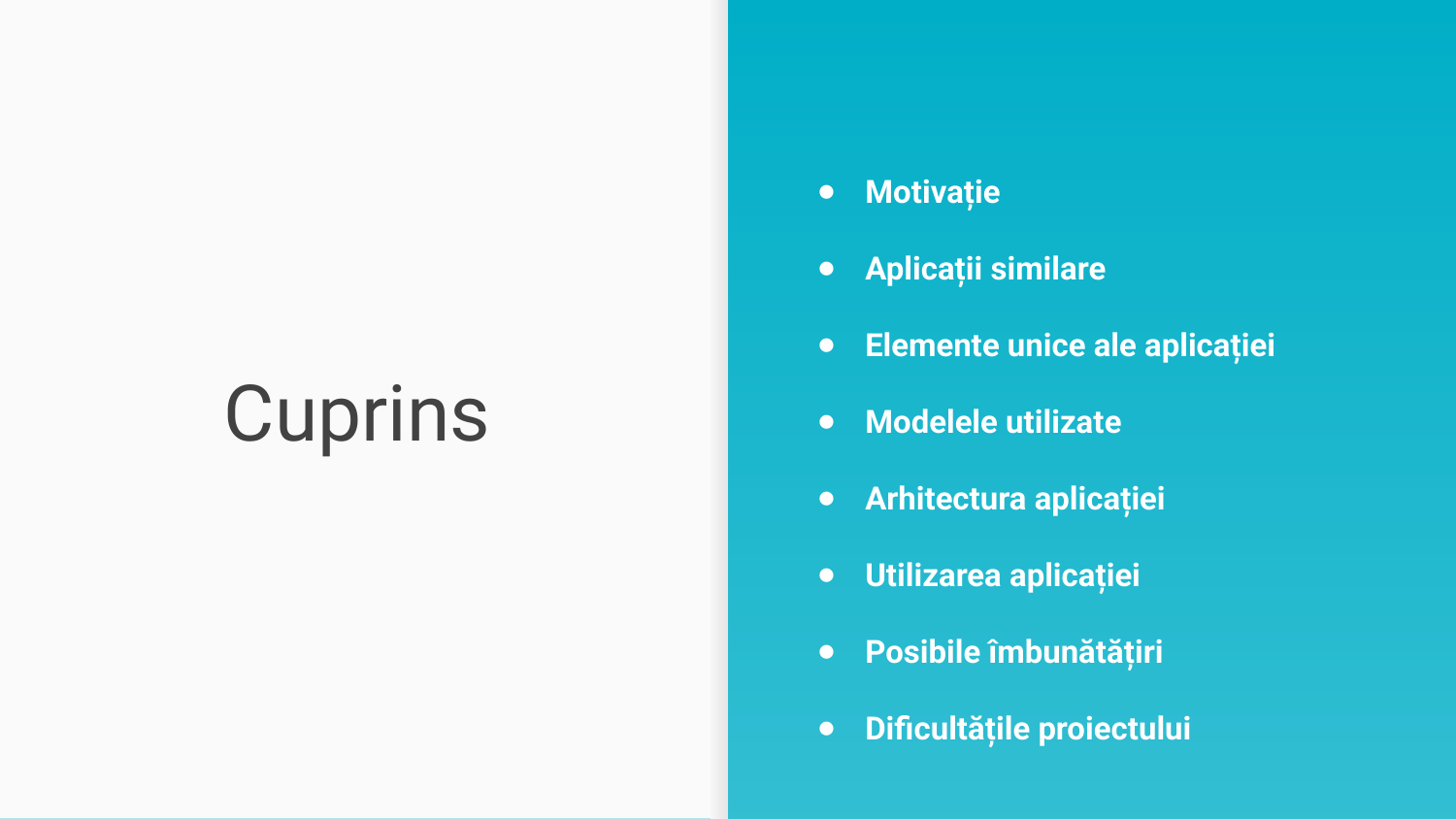

Motivație
Aplicații similare
Elemente unice ale aplicației
Modelele utilizate
Arhitectura aplicației
Utilizarea aplicației
Posibile îmbunătățiri
Dificultățile proiectului
# Cuprins